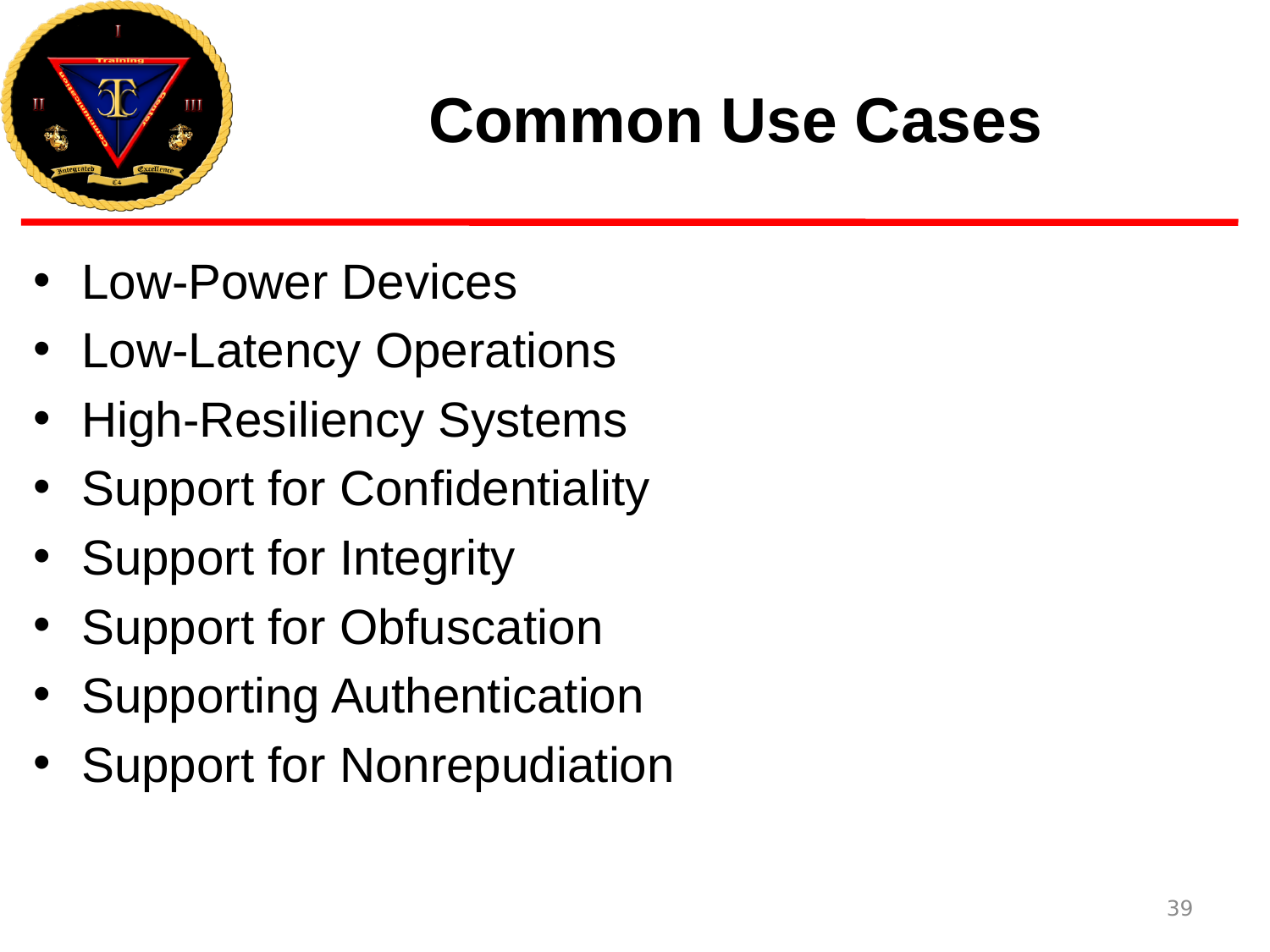

# Common Use Cases
Low-Power Devices
Low-Latency Operations
High-Resiliency Systems
Support for Confidentiality
Support for Integrity
Support for Obfuscation
Supporting Authentication
Support for Nonrepudiation
39